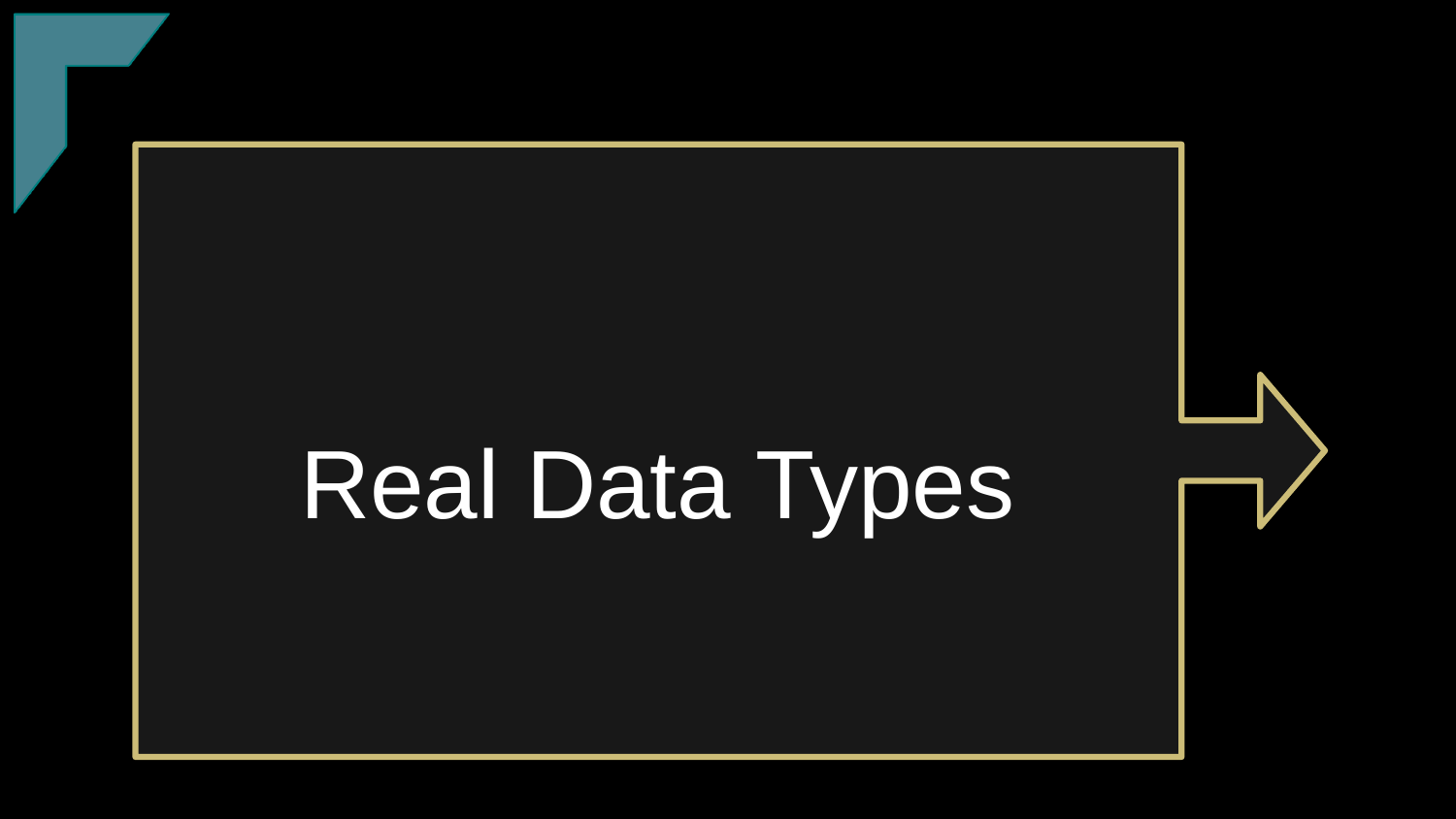

20
20
TClark
# Real Data Types